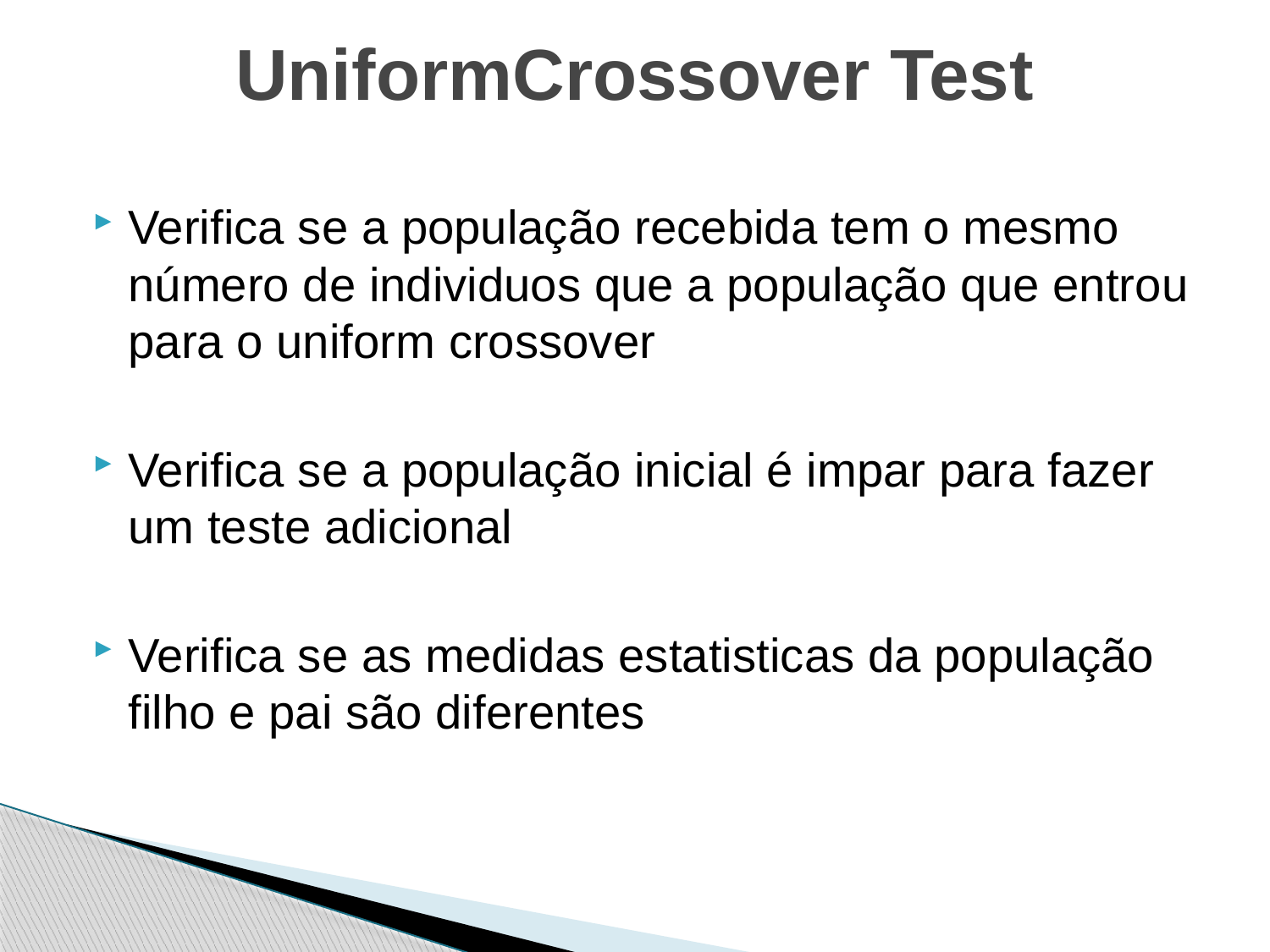

# UniformCrossover Test

Verifica se a população recebida tem o mesmo número de individuos que a população que entrou para o uniform crossover

Verifica se a população inicial é impar para fazer um teste adicional

Verifica se as medidas estatisticas da população filho e pai são diferentes